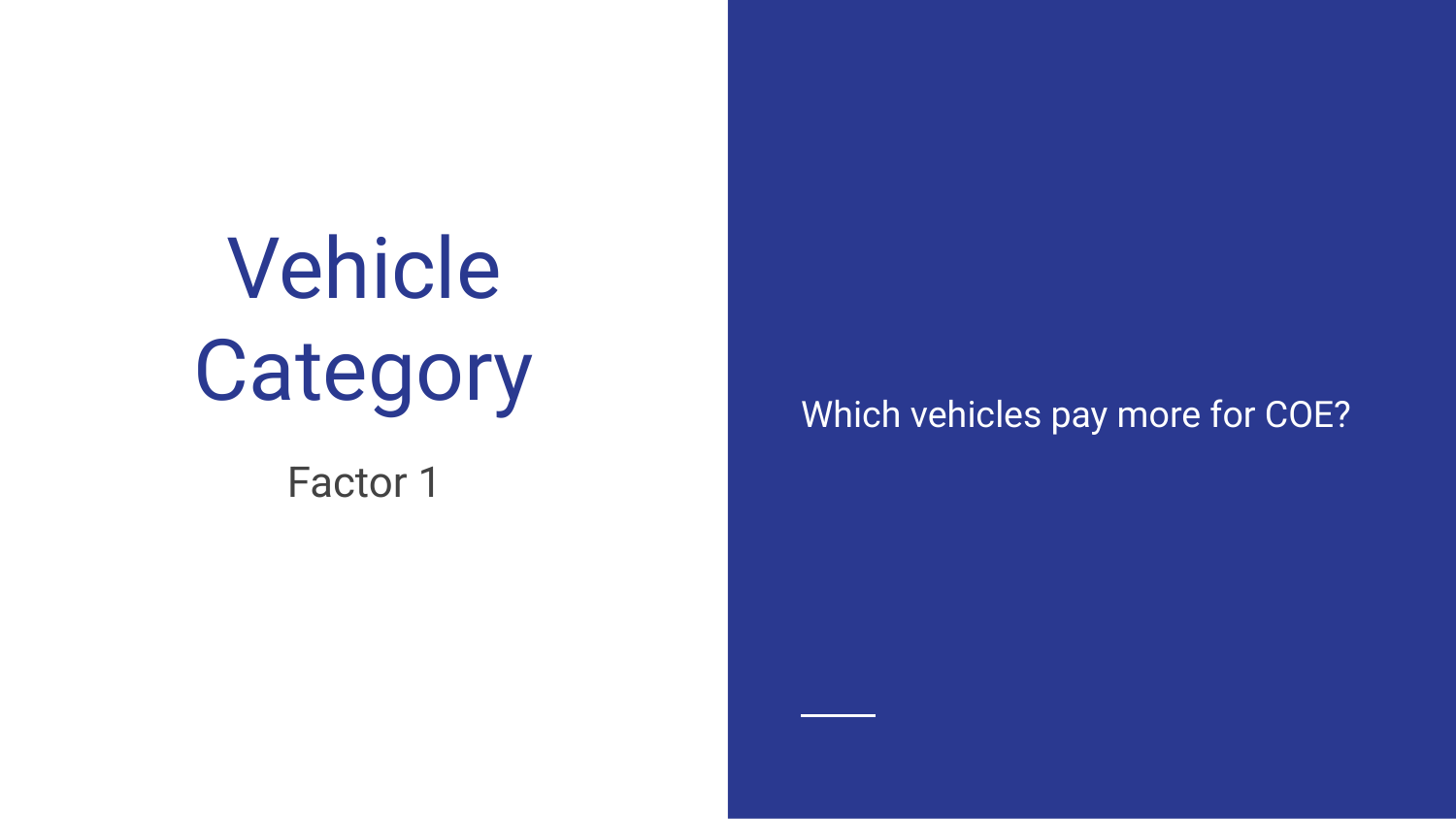

Which vehicles pay more for COE?
# Vehicle Category
Factor 1